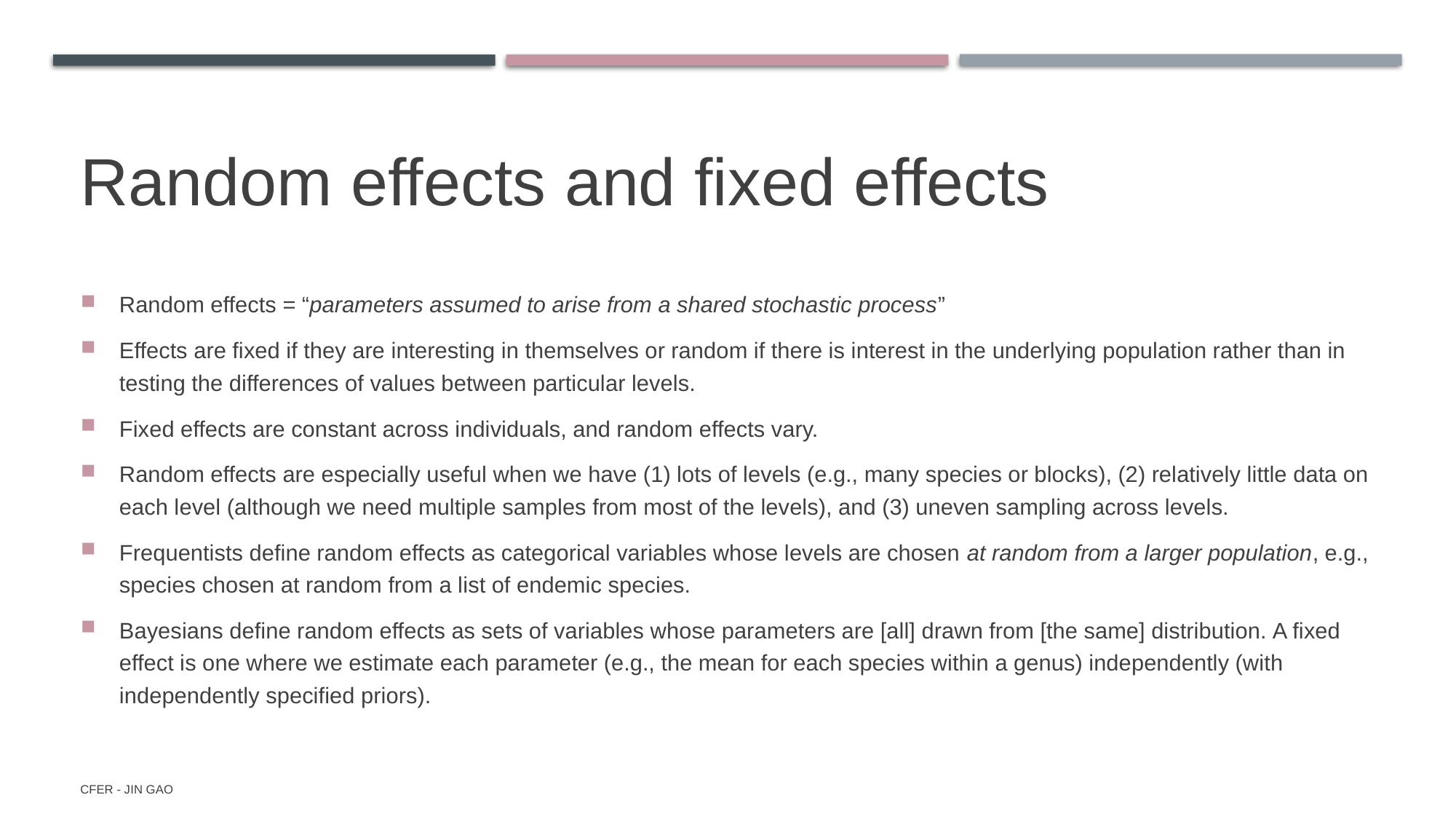

# Random effects and fixed effects
Random effects = “parameters assumed to arise from a shared stochastic process”
Effects are fixed if they are interesting in themselves or random if there is interest in the underlying population rather than in testing the differences of values between particular levels.
Fixed effects are constant across individuals, and random effects vary.
Random effects are especially useful when we have (1) lots of levels (e.g., many species or blocks), (2) relatively little data on each level (although we need multiple samples from most of the levels), and (3) uneven sampling across levels.
Frequentists define random effects as categorical variables whose levels are chosen at random from a larger population, e.g., species chosen at random from a list of endemic species.
Bayesians define random effects as sets of variables whose parameters are [all] drawn from [the same] distribution. A fixed effect is one where we estimate each parameter (e.g., the mean for each species within a genus) independently (with independently specified priors).
CFER - Jin Gao